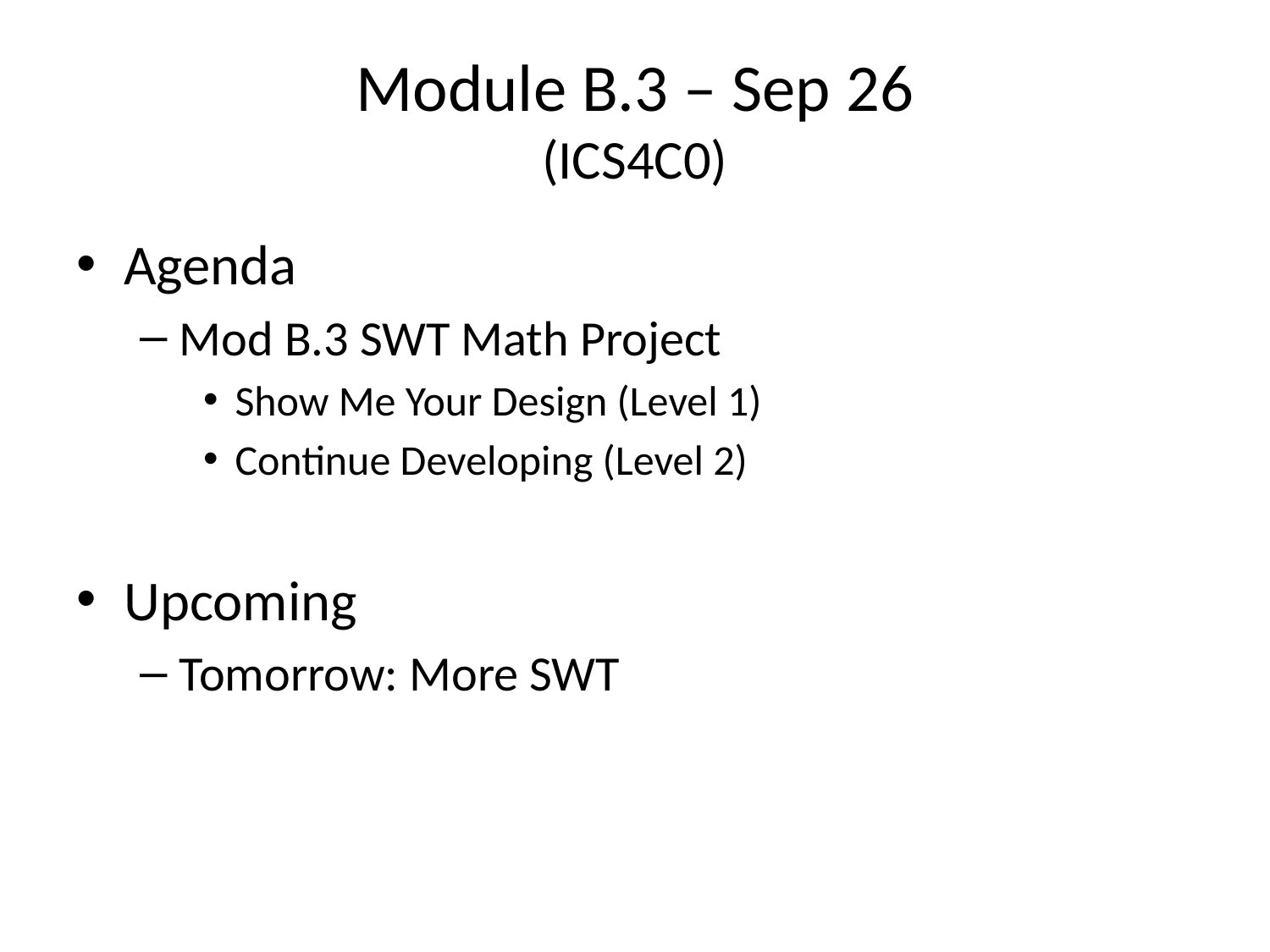

# Module B.3 – Sep 26 (ICS4C0)
Agenda
Mod B.3 SWT Math Project
Show Me Your Design (Level 1)
Continue Developing (Level 2)

Upcoming
Tomorrow: More SWT